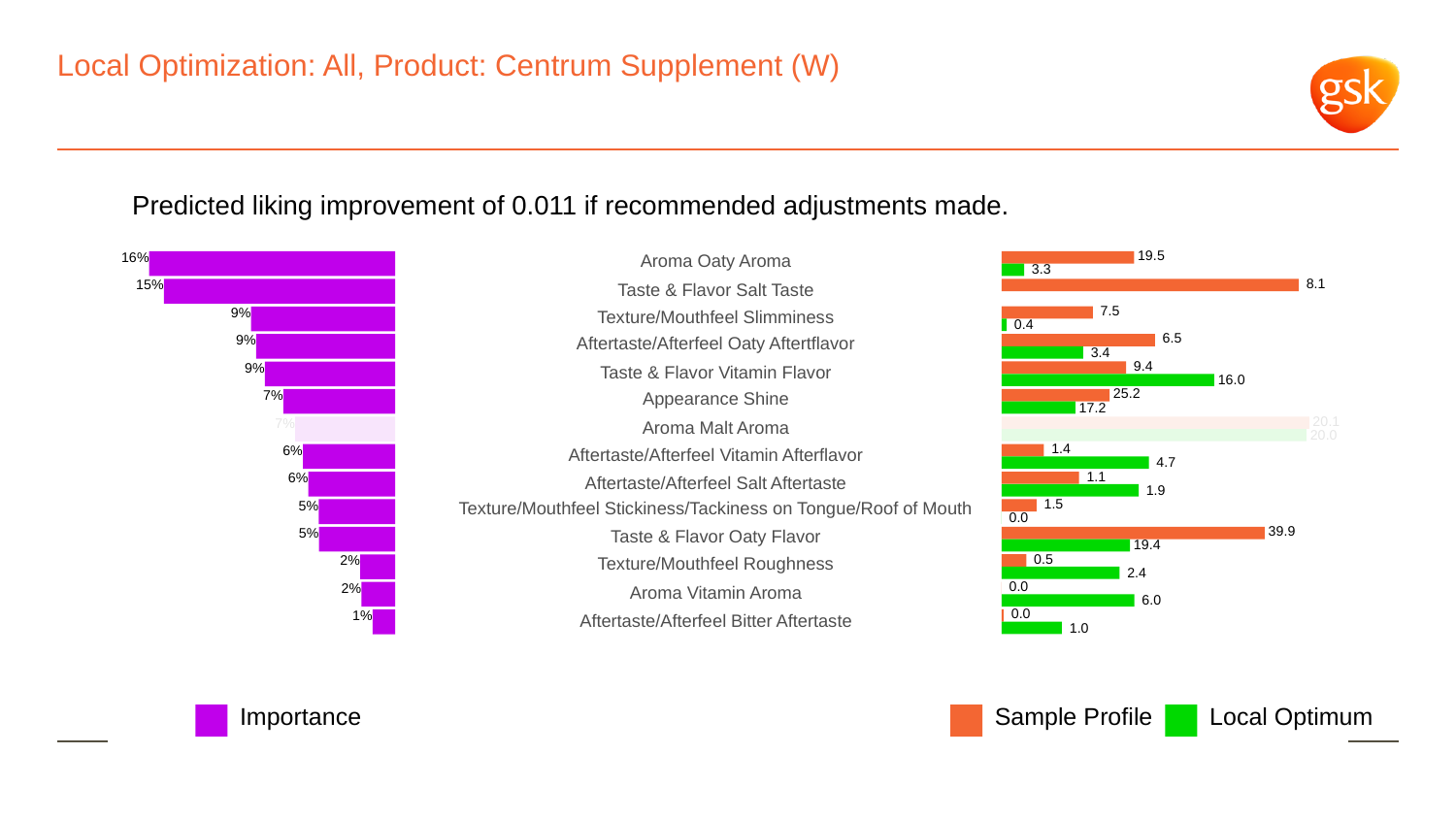

# Local Optimization: All, Product: Centrum Supplement (W)

Predicted liking improvement of 0.011 if recommended adjustments made.

 19.5
16%
Aroma Oaty Aroma

  3.3

  8.1
15%
Taste & Flavor Salt Taste

  7.5
9%
Texture/Mouthfeel Slimminess

  0.4

  6.5
9%
Aftertaste/Afterfeel Oaty Aftertflavor

  3.4

  9.4
9%
Taste & Flavor Vitamin Flavor

 16.0

 25.2
7%
Appearance Shine

 17.2

 20.1
7%
Aroma Malt Aroma

 20.0

  1.4
6%
Aftertaste/Afterfeel Vitamin Afterflavor

  4.7

  1.1
6%
Aftertaste/Afterfeel Salt Aftertaste

  1.9

  1.5
5%
Texture/Mouthfeel Stickiness/Tackiness on Tongue/Roof of Mouth

  0.0

 39.9
5%
Taste & Flavor Oaty Flavor

 19.4

  0.5
2%
Texture/Mouthfeel Roughness

  2.4

  0.0
2%
Aroma Vitamin Aroma

  6.0

  0.0
1%
Aftertaste/Afterfeel Bitter Aftertaste

  1.0

Local Optimum
Sample Profile
Importance